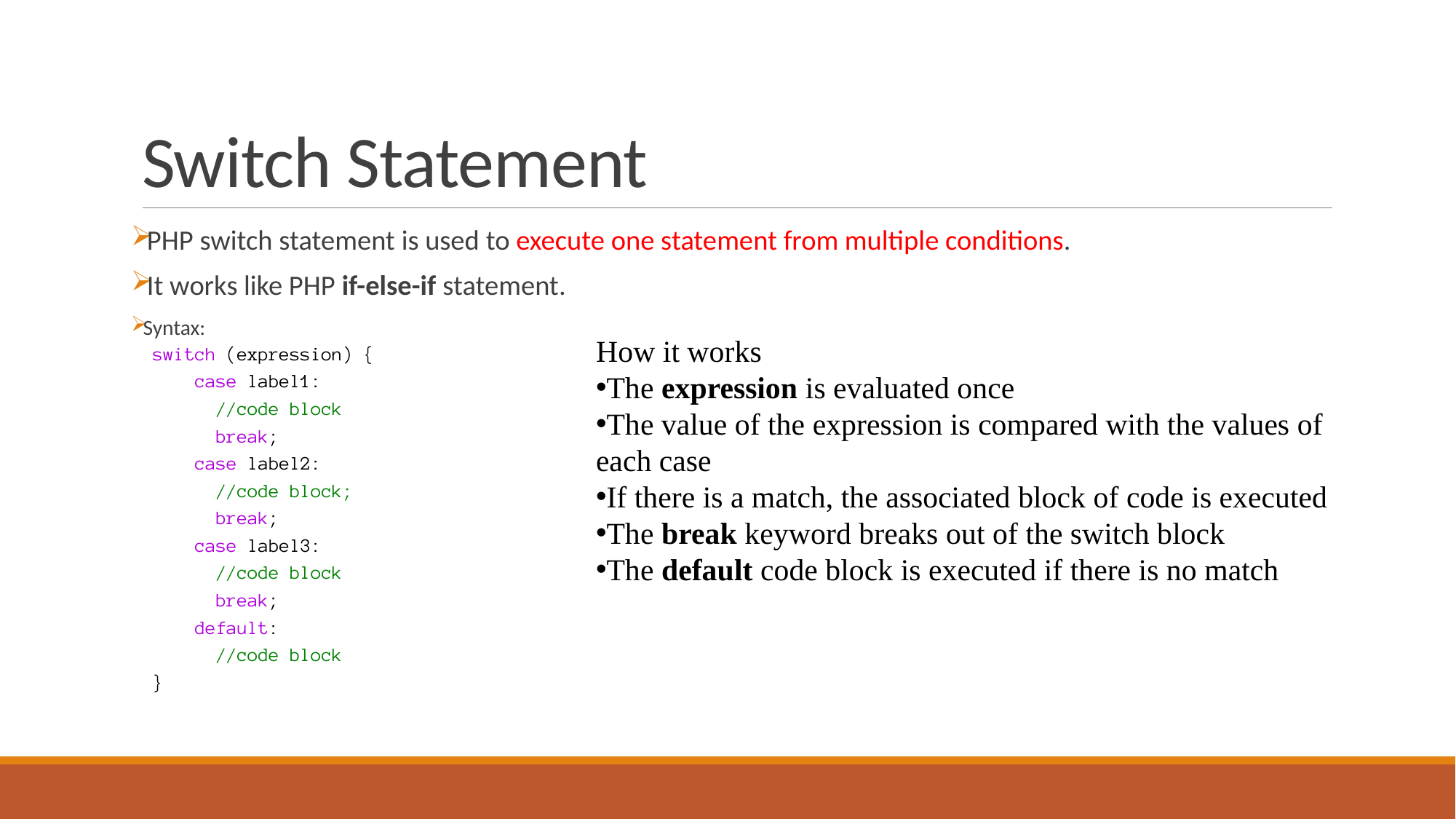

# Switch Statement
PHP switch statement is used to execute one statement from multiple conditions.
It works like PHP if-else-if statement.
Syntax:
switch (expression) {
    case label1:
      //code block
      break;
    case label2:
      //code block;
      break;
    case label3:
      //code block
      break;
    default:
      //code block
}
How it works
The expression is evaluated once
The value of the expression is compared with the values of each case
If there is a match, the associated block of code is executed
The break keyword breaks out of the switch block
The default code block is executed if there is no match